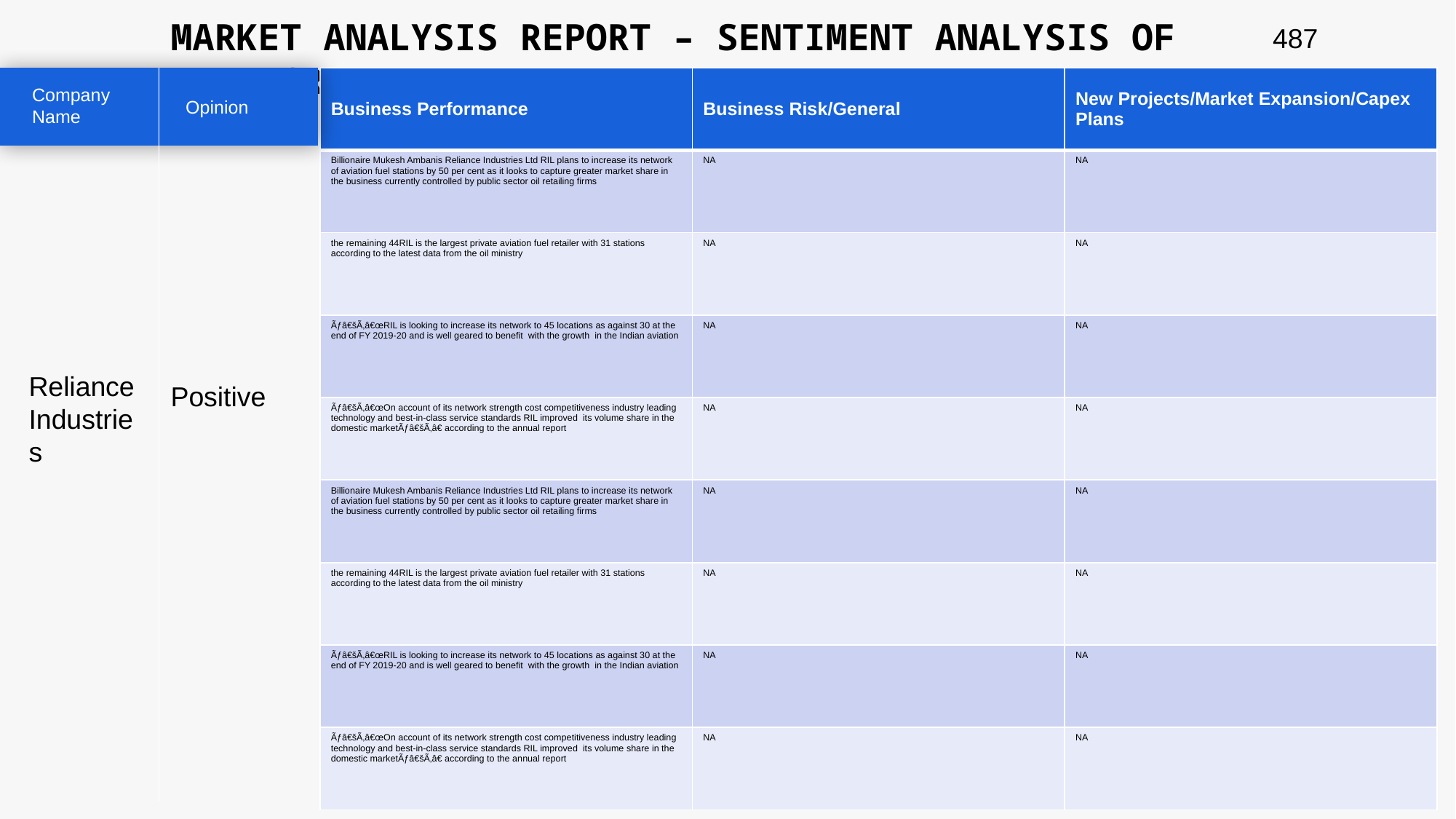

MARKET ANALYSIS REPORT – SENTIMENT ANALYSIS OF PEER GROUP
487

| Business Performance | Business Risk/General | New Projects/Market Expansion/Capex Plans |
| --- | --- | --- |
| Billionaire Mukesh Ambanis Reliance Industries Ltd RIL plans to increase its network of aviation fuel stations by 50 per cent as it looks to capture greater market share in the business currently controlled by public sector oil retailing firms | NA | NA |
| the remaining 44RIL is the largest private aviation fuel retailer with 31 stations according to the latest data from the oil ministry | NA | NA |
| Ãƒâ€šÃ‚â€œRIL is looking to increase its network to 45 locations as against 30 at the end of FY 2019-20 and is well geared to benefit with the growth in the Indian aviation | NA | NA |
| Ãƒâ€šÃ‚â€œOn account of its network strength cost competitiveness industry leading technology and best-in-class service standards RIL improved its volume share in the domestic marketÃƒâ€šÃ‚â€ according to the annual report | NA | NA |
| Billionaire Mukesh Ambanis Reliance Industries Ltd RIL plans to increase its network of aviation fuel stations by 50 per cent as it looks to capture greater market share in the business currently controlled by public sector oil retailing firms | NA | NA |
| the remaining 44RIL is the largest private aviation fuel retailer with 31 stations according to the latest data from the oil ministry | NA | NA |
| Ãƒâ€šÃ‚â€œRIL is looking to increase its network to 45 locations as against 30 at the end of FY 2019-20 and is well geared to benefit with the growth in the Indian aviation | NA | NA |
| Ãƒâ€šÃ‚â€œOn account of its network strength cost competitiveness industry leading technology and best-in-class service standards RIL improved its volume share in the domestic marketÃƒâ€šÃ‚â€ according to the annual report | NA | NA |
Company Name
Opinion
Reliance Industries
Positive